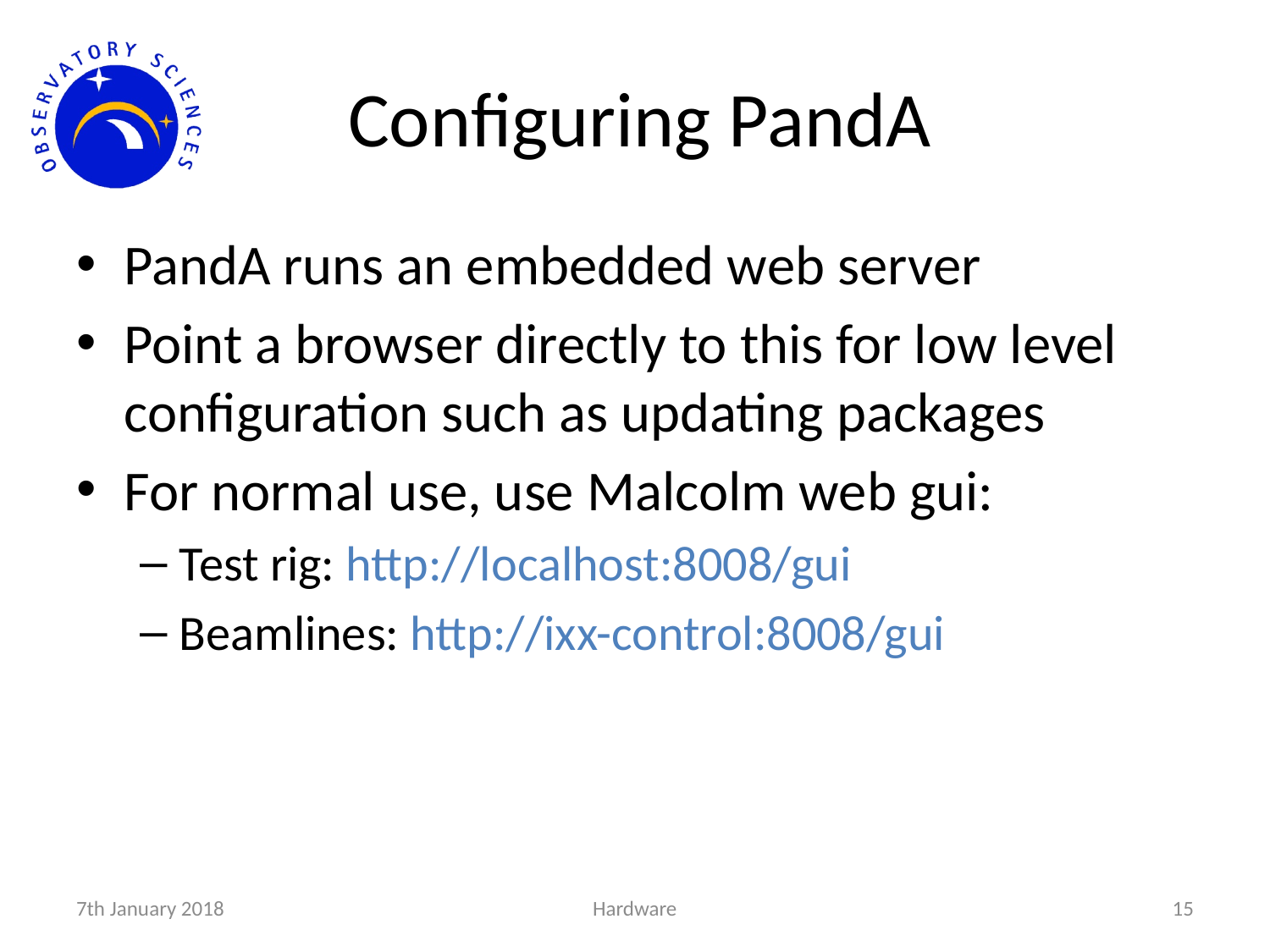

# Configuring PandA
PandA runs an embedded web server
Point a browser directly to this for low level configuration such as updating packages
For normal use, use Malcolm web gui:
Test rig: http://localhost:8008/gui
Beamlines: http://ixx-control:8008/gui
7th January 2018
Hardware
15